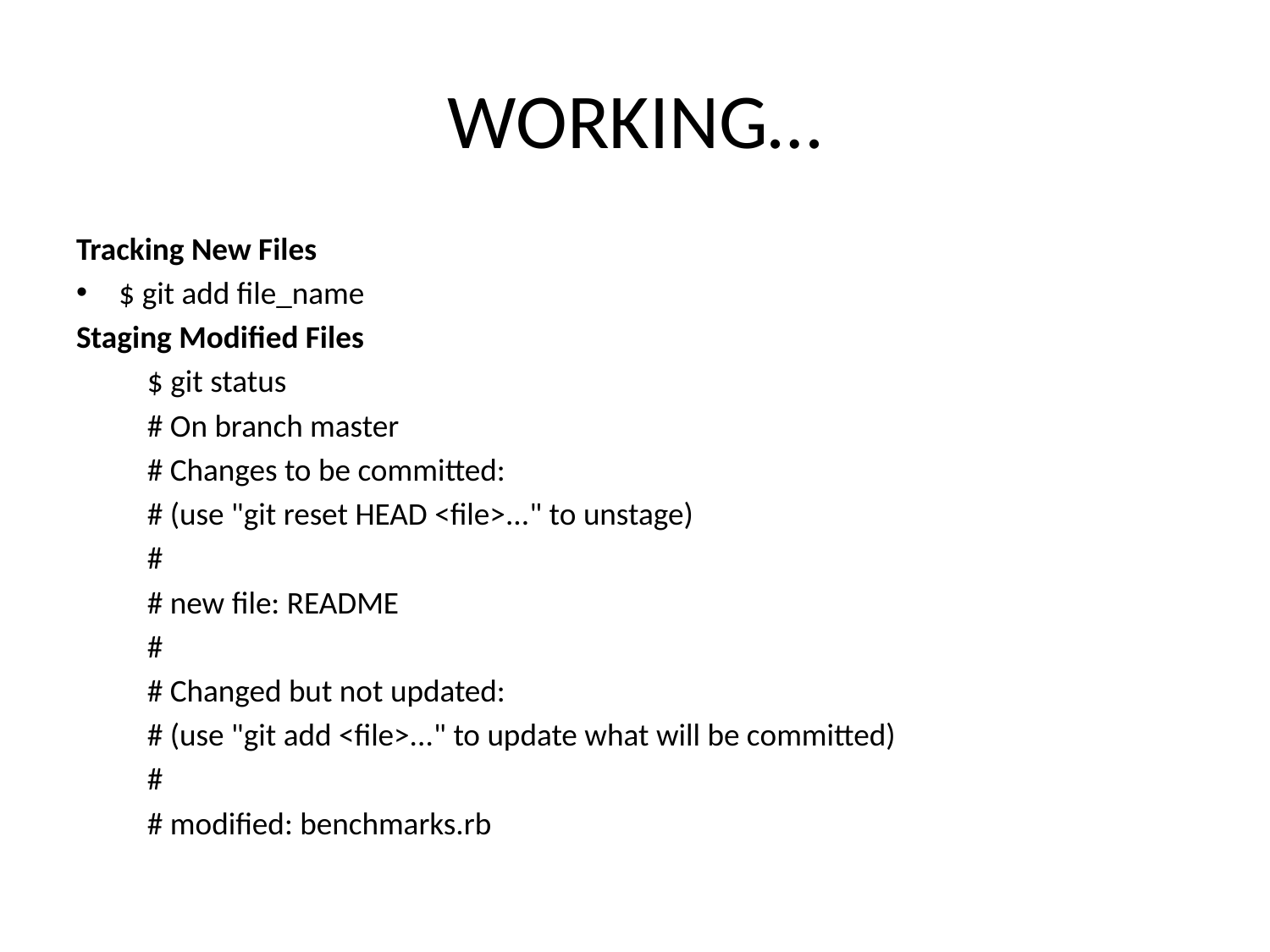

# WORKING…
Tracking New Files
$ git add file_name
Staging Modified Files
 	$ git status
	# On branch master
	# Changes to be committed:
	# (use "git reset HEAD <file>..." to unstage)
	#
	# new file: README
	#
	# Changed but not updated:
	# (use "git add <file>..." to update what will be committed)
	#
	# modified: benchmarks.rb